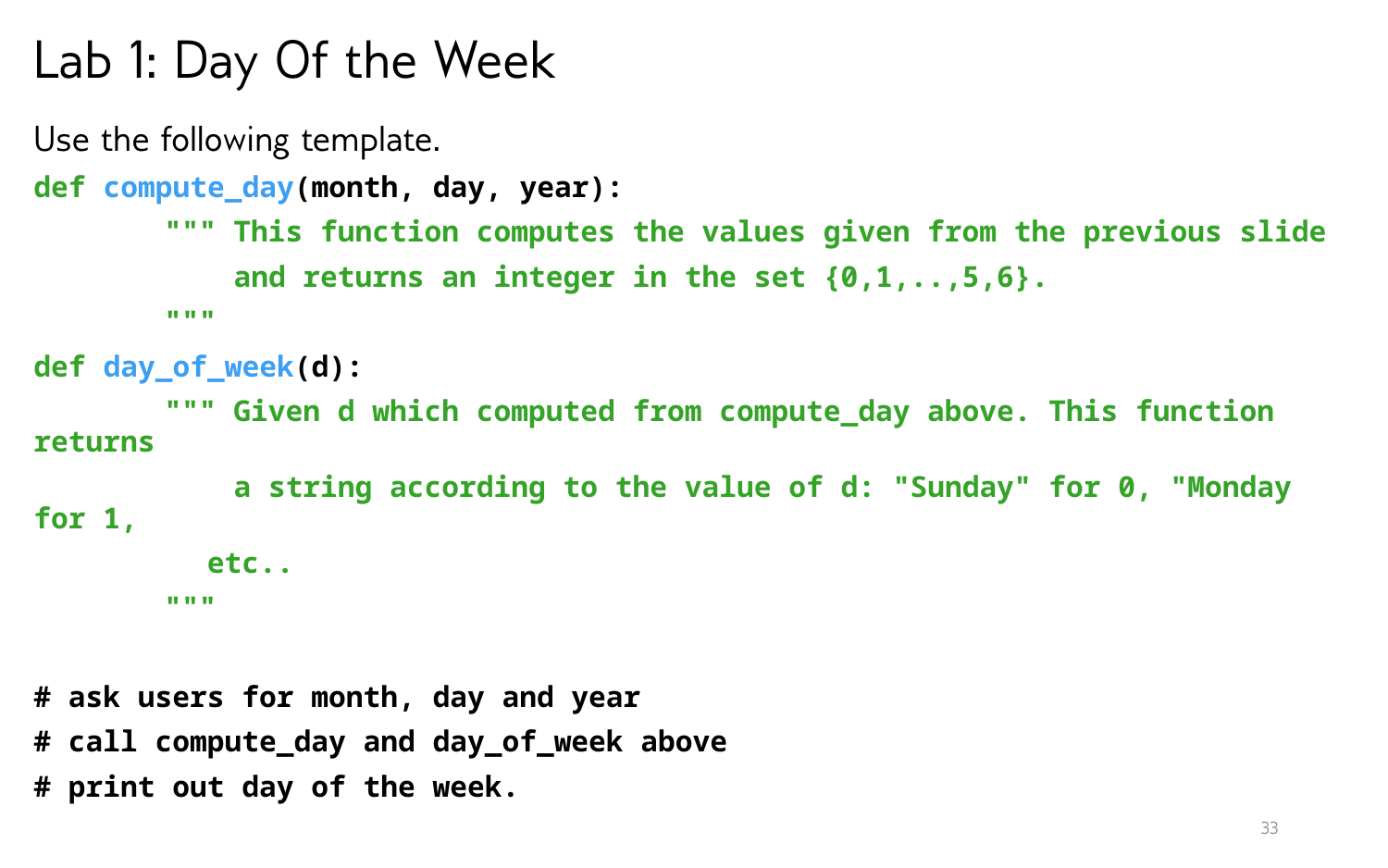

# Lab 1: Day Of the Week
Use the following template.
def compute_day(month, day, year):
	""" This function computes the values given from the previous slide
	    and returns an integer in the set {0,1,..,5,6}.
	"""
def day_of_week(d):
	""" Given d which computed from compute_day above. This function returns
	    a string according to the value of d: "Sunday" for 0, "Monday for 1,
          etc..
	"""

# ask users for month, day and year
# call compute_day and day_of_week above
# print out day of the week.

33